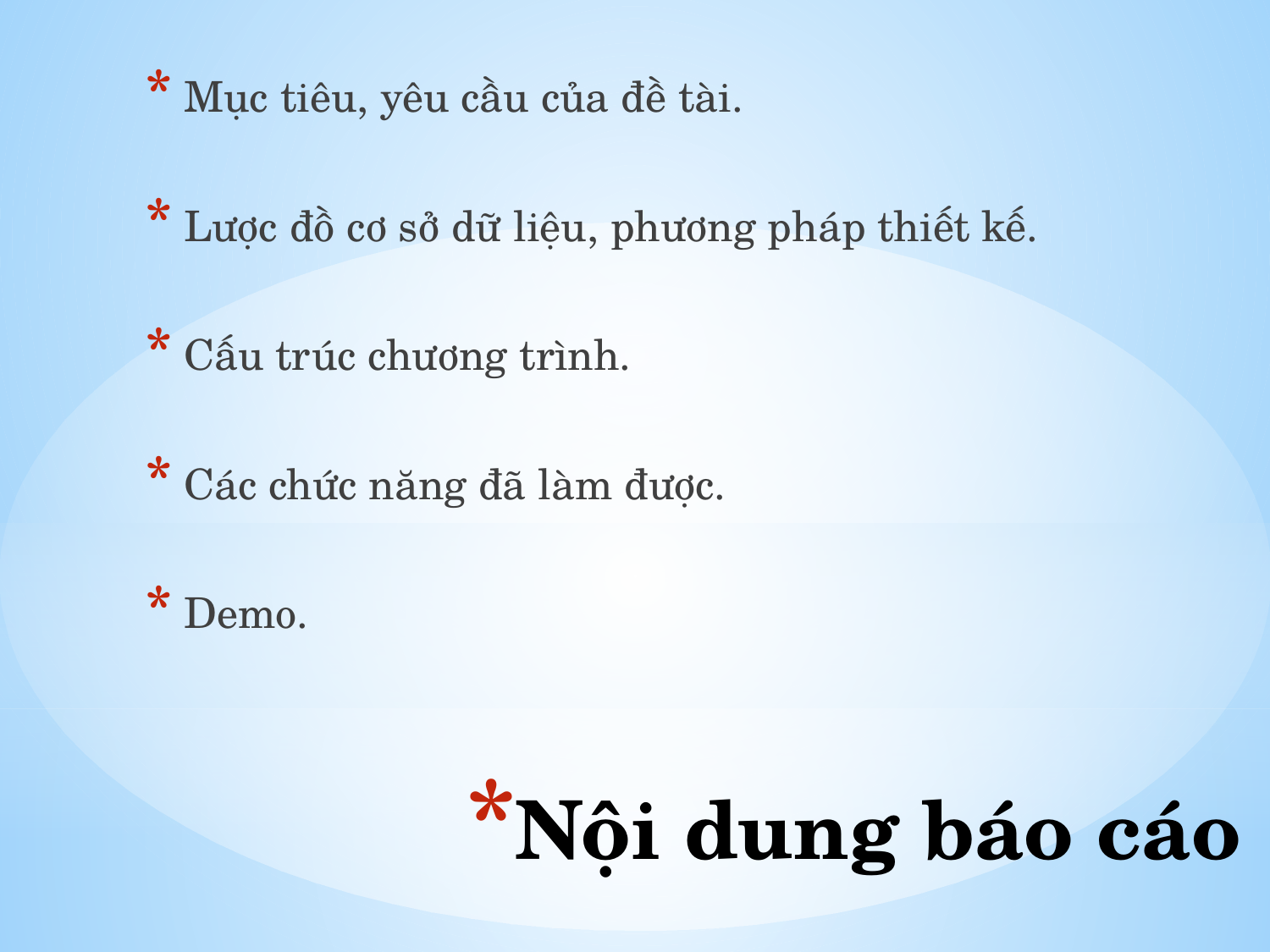

Mục tiêu, yêu cầu của đề tài.

 Lược đồ cơ sở dữ liệu, phương pháp thiết kế.

 Cấu trúc chương trình.

 Các chức năng đã làm được.

 Demo.
# Nội dung báo cáo